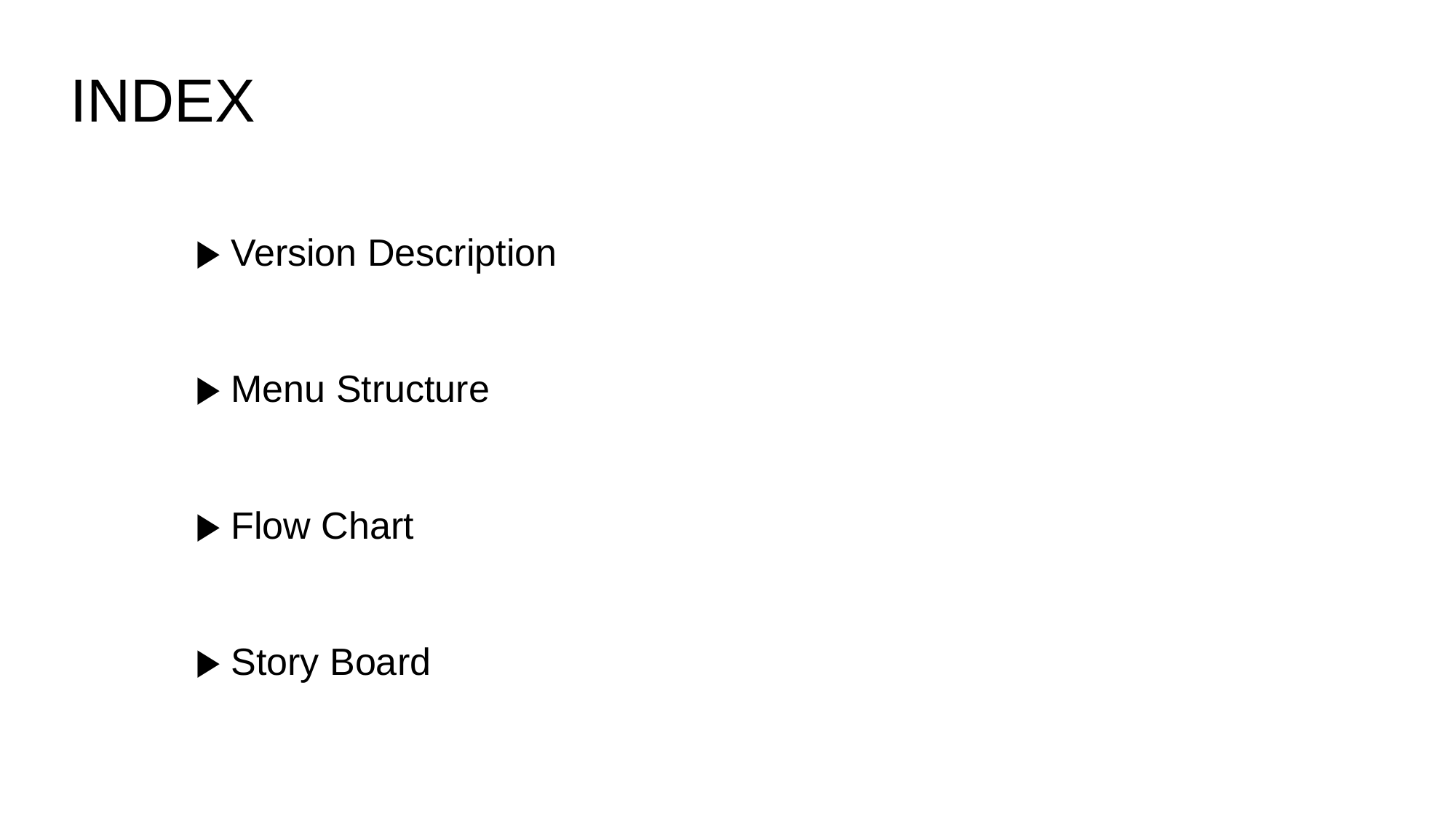

INDEX
▶ Version Description

▶ Menu Structure

▶ Flow Chart

▶ Story Board